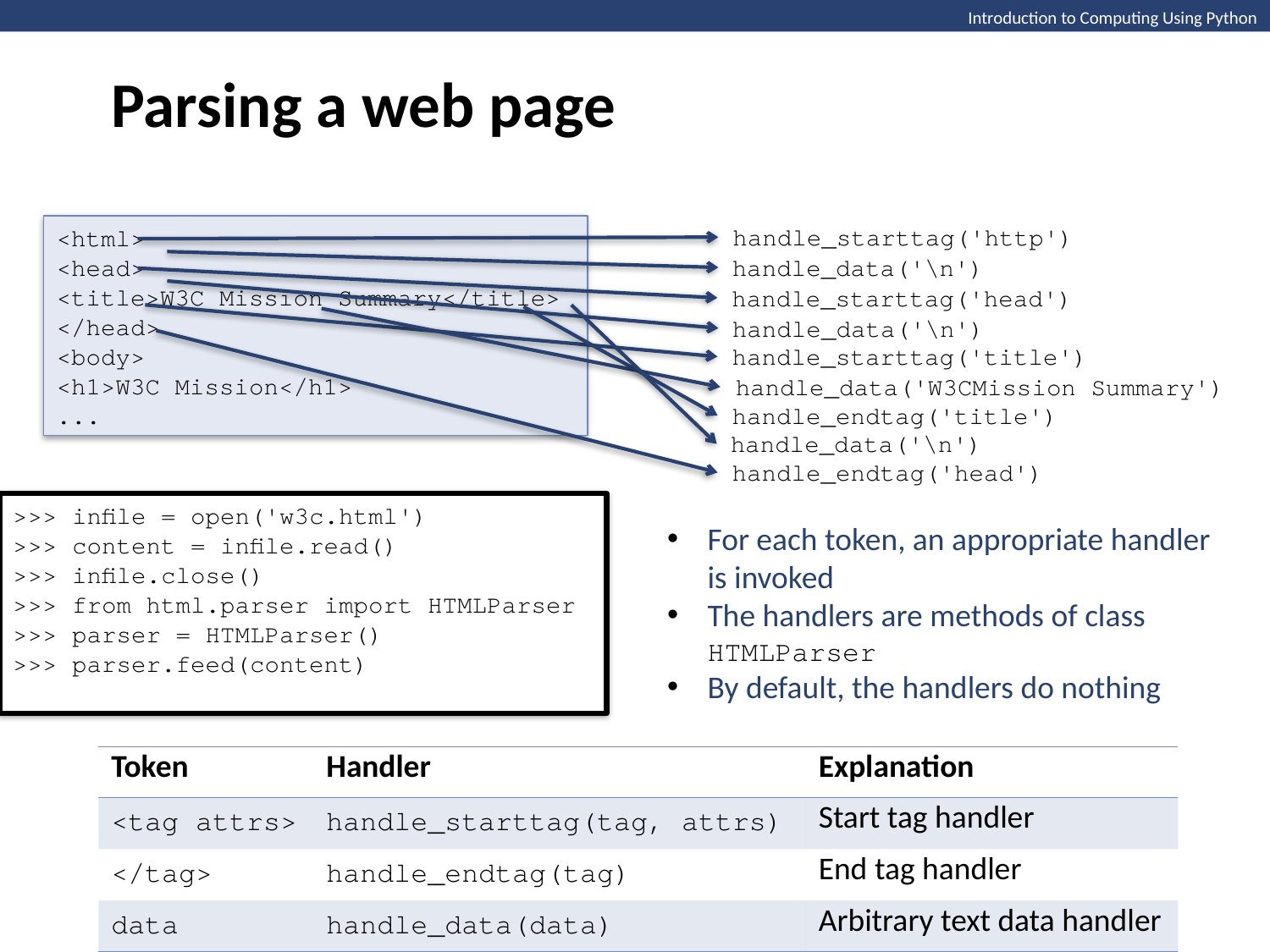

Parsing a web page
Introduction to Computing Using Python
<html>
<head>
<title>W3C Mission Summary</title>
</head>
<body>
<h1>W3C Mission</h1>
...
handle_starttag('http')
handle_data('\n')
handle_starttag('head')
handle_data('\n')
handle_starttag('title')
handle_data('W3CMission Summary')
handle_endtag('title')
handle_data('\n')
handle_endtag('head')
>>> infile = open('w3c.html')
>>> content = infile.read()
>>> infile.close()
>>> from html.parser import HTMLParser
>>> parser = HTMLParser()
>>> parser.feed(content)

For each token, an appropriate handler is invoked
The handlers are methods of class HTMLParser
By default, the handlers do nothing
| Token | Handler | Explanation |
| --- | --- | --- |
| <tag attrs> | handle\_starttag(tag, attrs) | Start tag handler |
| </tag> | handle\_endtag(tag) | End tag handler |
| data | handle\_data(data) | Arbitrary text data handler |